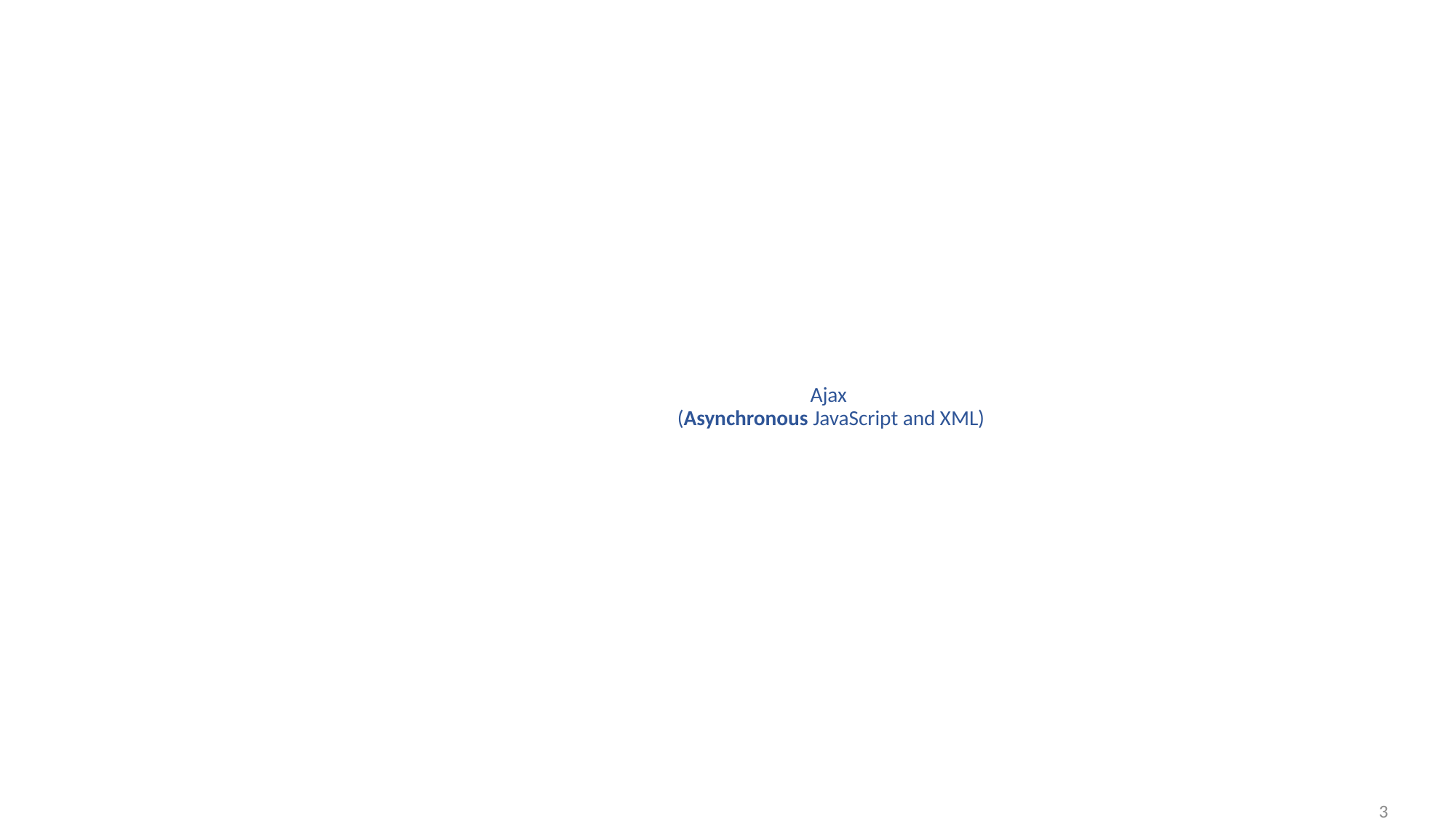

# Ajax (Asynchronous JavaScript and XML)
3